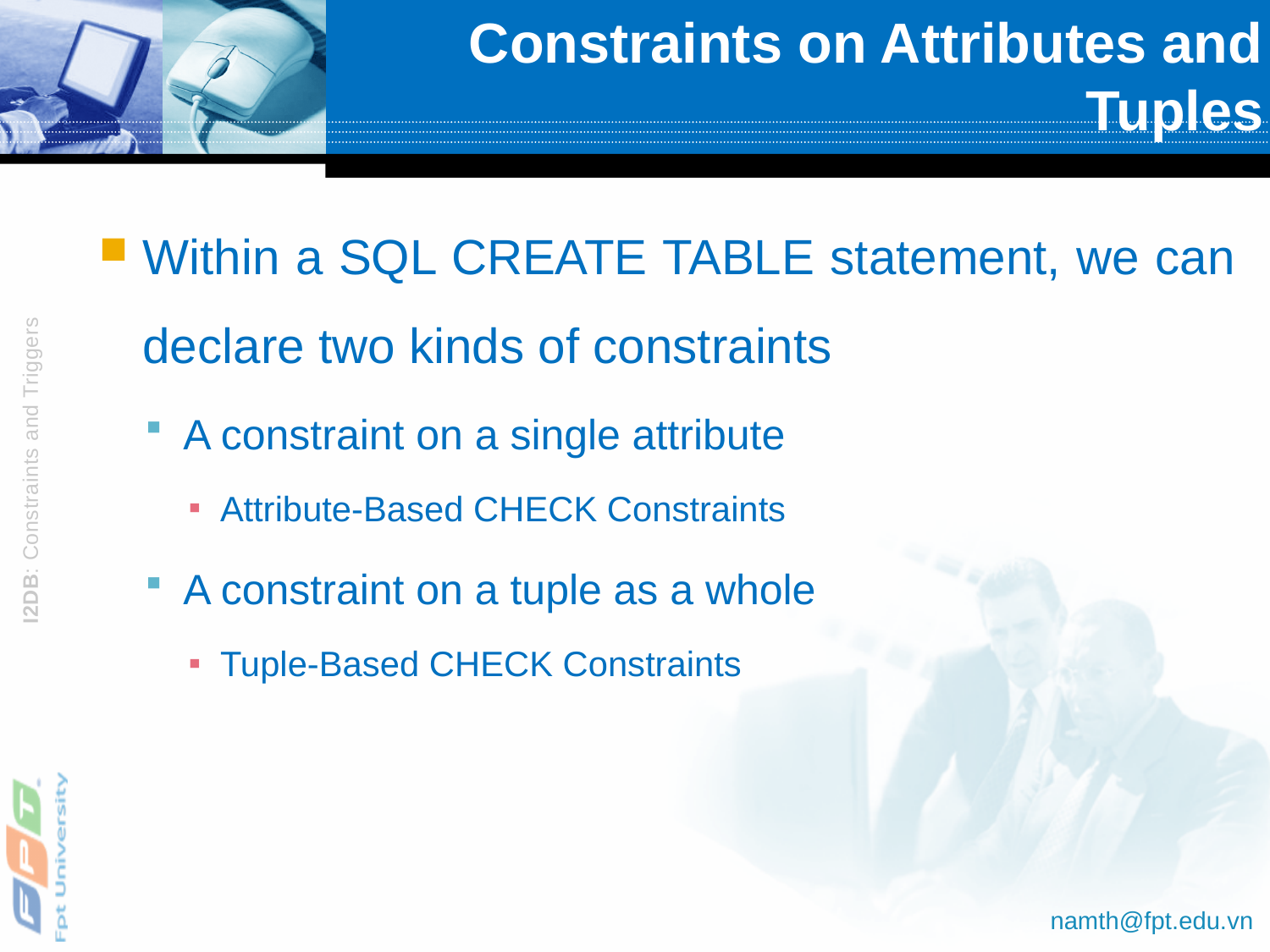

# Constraints on Attributes and Tuples
Within a SQL CREATE TABLE statement, we can declare two kinds of constraints
A constraint on a single attribute
Attribute-Based CHECK Constraints
A constraint on a tuple as a whole
Tuple-Based CHECK Constraints